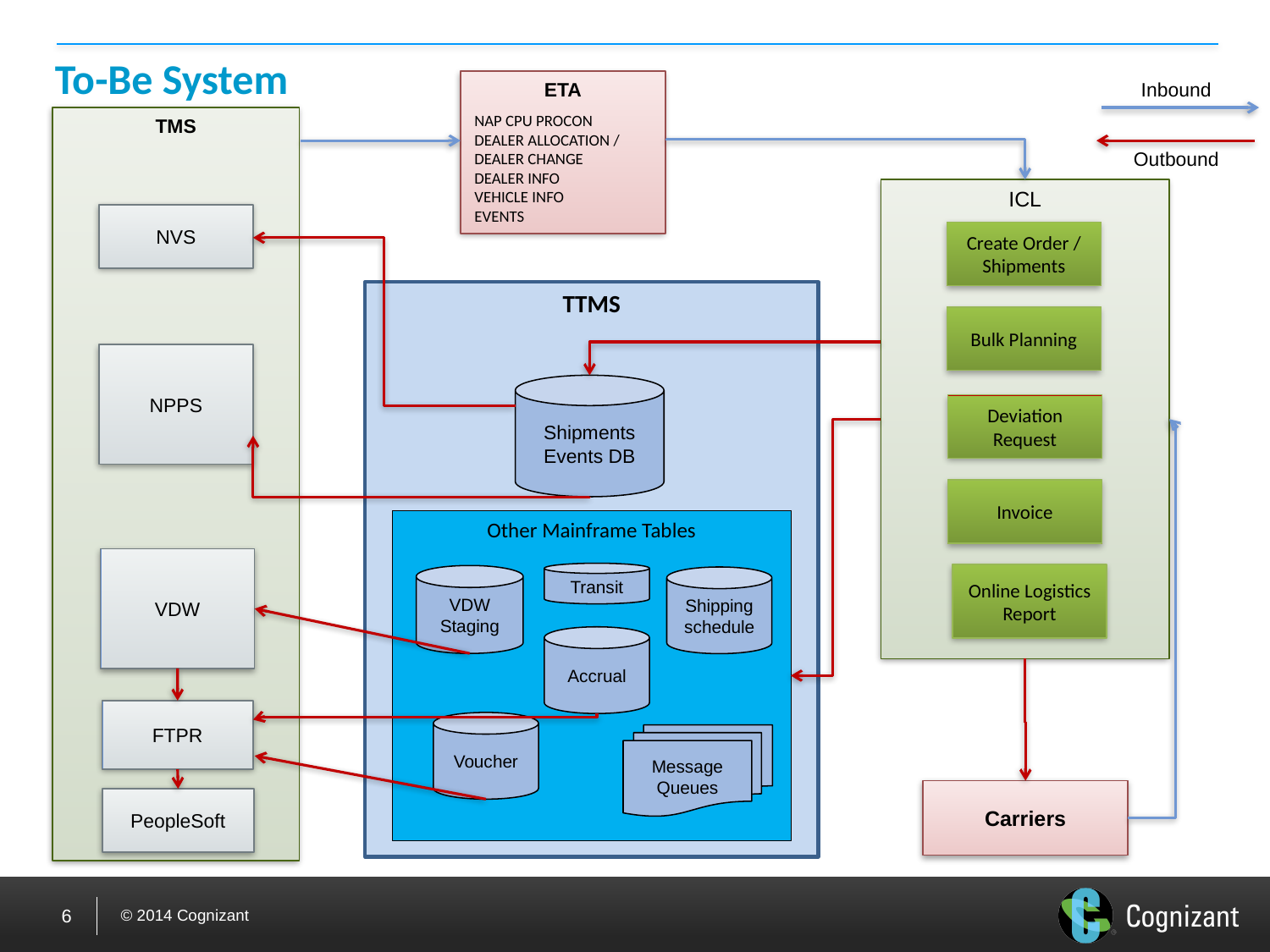

# To-Be System
ETA
Inbound
NAP CPU PROCON
DEALER ALLOCATION /
DEALER CHANGE
DEALER INFO
VEHICLE INFO
EVENTS

TMS
Outbound
ICL
NVS
Create Order / Shipments
TTMS
Bulk Planning
NPPS
Shipments Events DB
Deviation Request
Invoice
Other Mainframe Tables
VDW
Transit
Online Logistics Report
VDW Staging
Shipping schedule
Accrual
FTPR
Voucher
Message Queues
Carriers
PeopleSoft
6